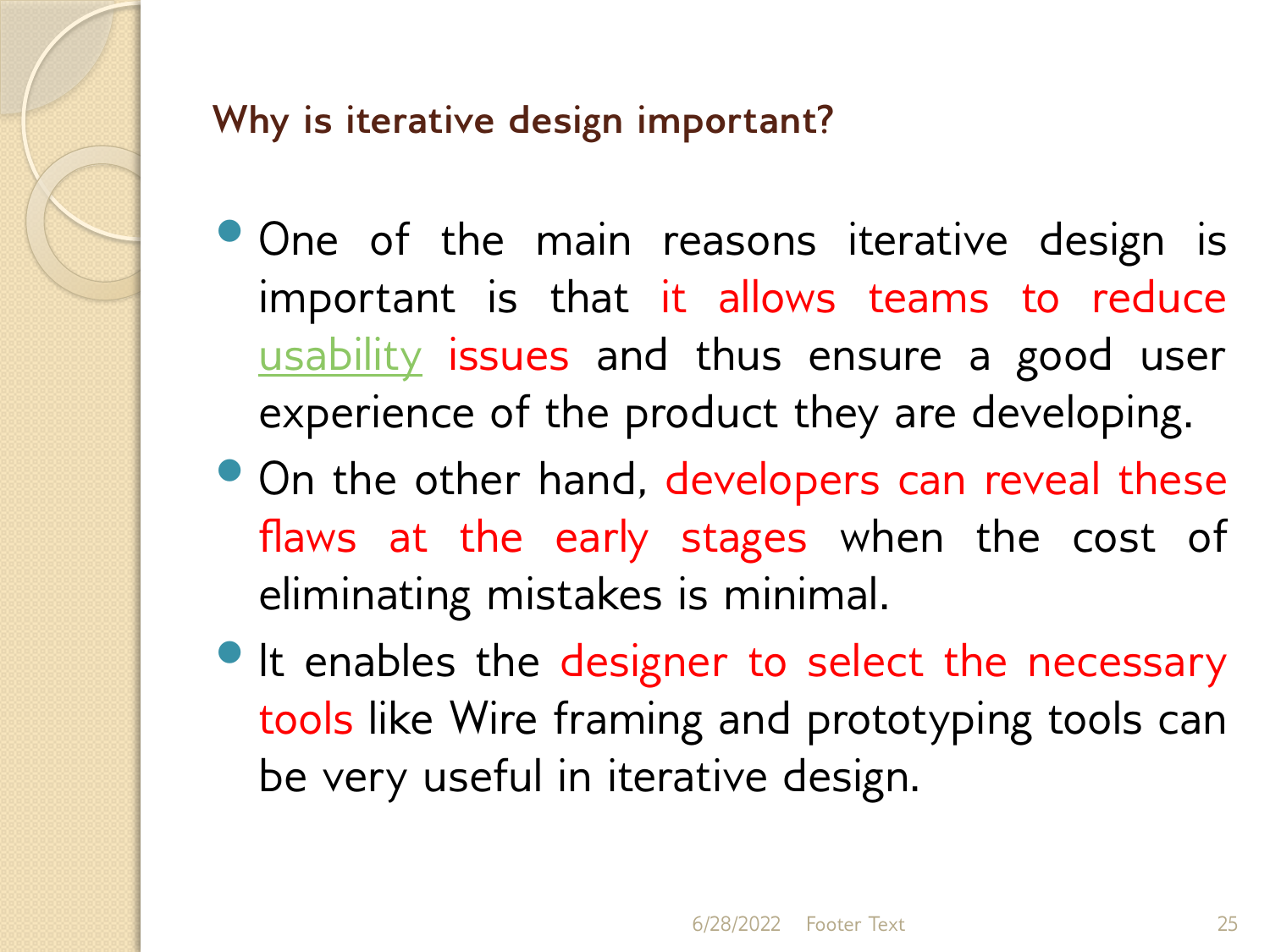

# Why is iterative design important?
One of the main reasons iterative design is important is that it allows teams to reduce usability issues and thus ensure a good user experience of the product they are developing.
On the other hand, developers can reveal these flaws at the early stages when the cost of eliminating mistakes is minimal.
It enables the designer to select the necessary tools like Wire framing and prototyping tools can be very useful in iterative design.

6/28/2022
Footer Text
25